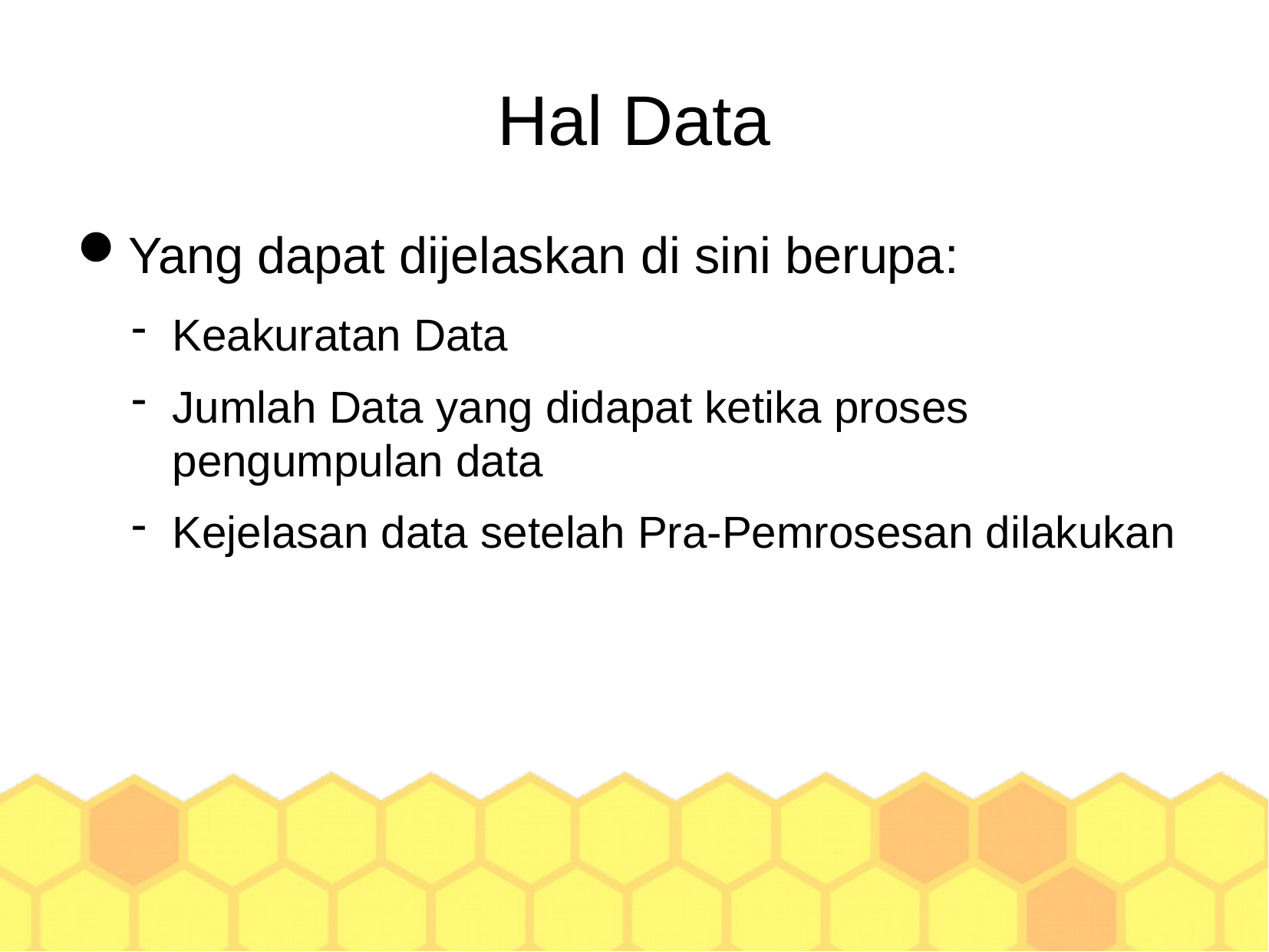

Hal Data
Yang dapat dijelaskan di sini berupa:
Keakuratan Data
Jumlah Data yang didapat ketika proses pengumpulan data
Kejelasan data setelah Pra-Pemrosesan dilakukan